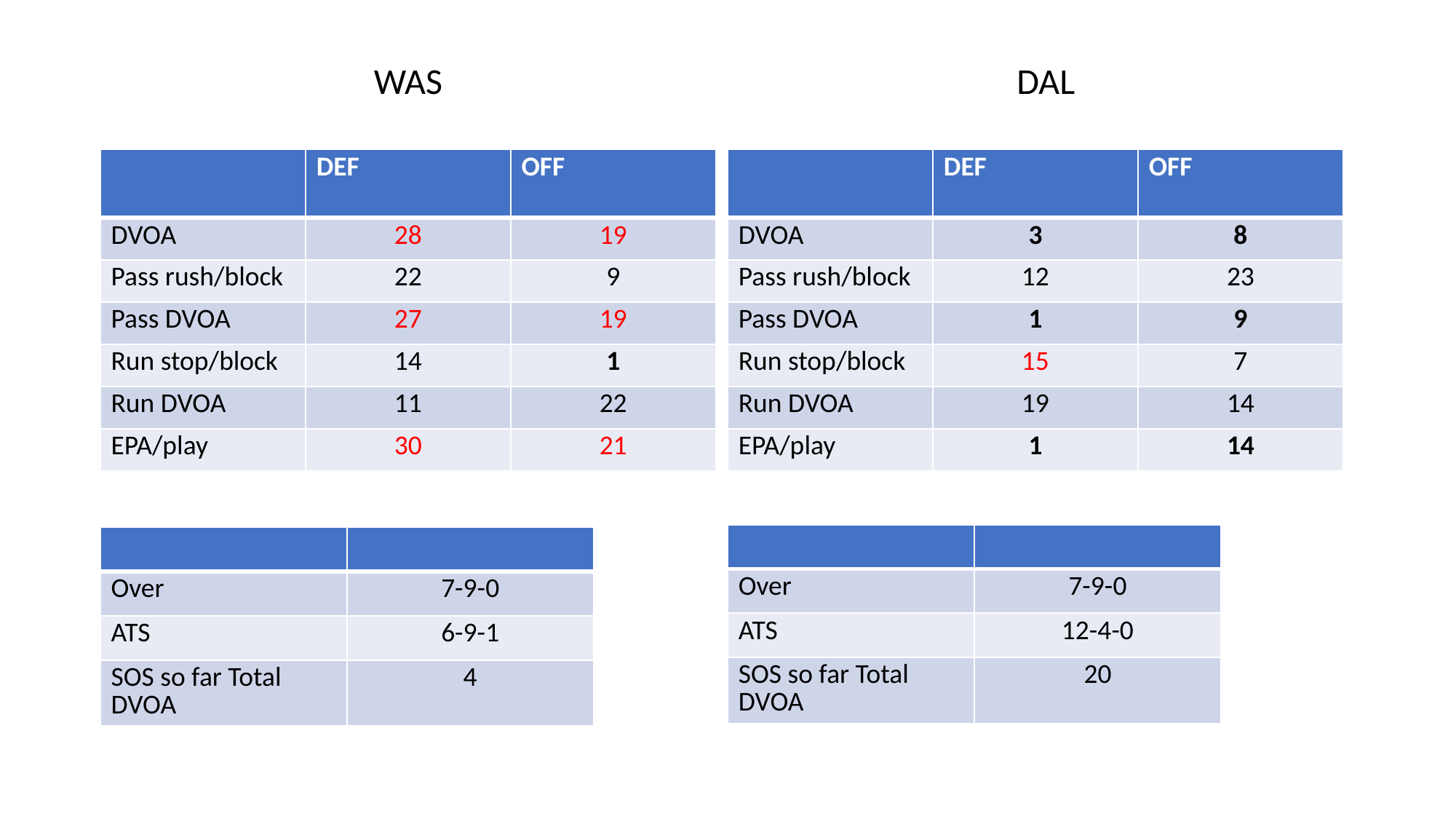

WAS
DAL
|  | DEF | OFF |
| --- | --- | --- |
| DVOA | 28 | 19 |
| Pass rush/block | 22 | 9 |
| Pass DVOA | 27 | 19 |
| Run stop/block | 14 | 1 |
| Run DVOA | 11 | 22 |
| EPA/play | 30 | 21 |
|  | DEF | OFF |
| --- | --- | --- |
| DVOA | 3 | 8 |
| Pass rush/block | 12 | 23 |
| Pass DVOA | 1 | 9 |
| Run stop/block | 15 | 7 |
| Run DVOA | 19 | 14 |
| EPA/play | 1 | 14 |
|  |  |
| --- | --- |
| Over | 7-9-0 |
| ATS | 12-4-0 |
| SOS so far Total DVOA | 20 |
|  |  |
| --- | --- |
| Over | 7-9-0 |
| ATS | 6-9-1 |
| SOS so far Total DVOA | 4 |